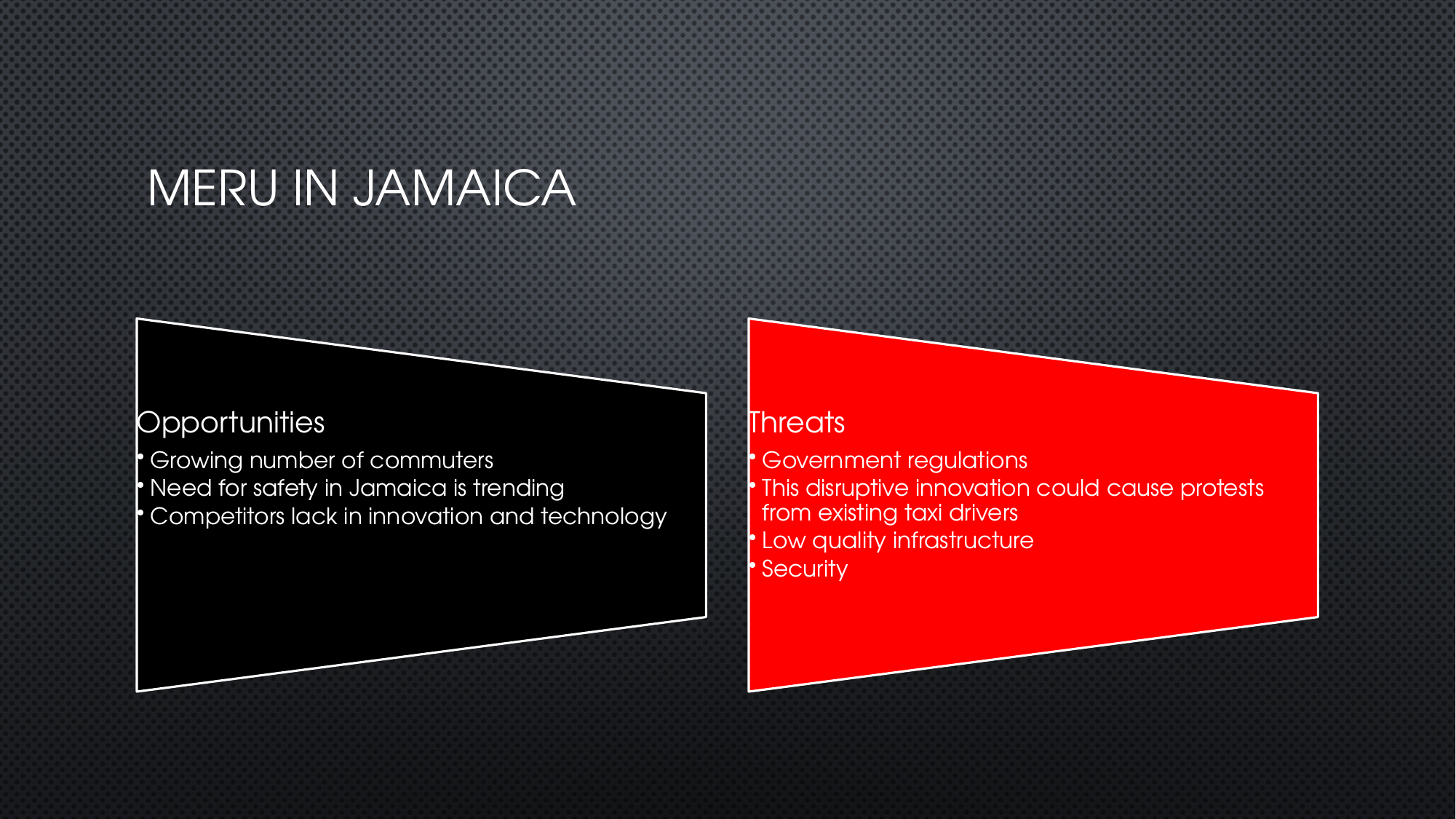

# Meru in Jamaica
Opportunities
Growing number of commuters
Need for safety in Jamaica is trending
Competitors lack in innovation and technology
Threats
Government regulations
This disruptive innovation could cause protests from existing taxi drivers
Low quality infrastructure
Security